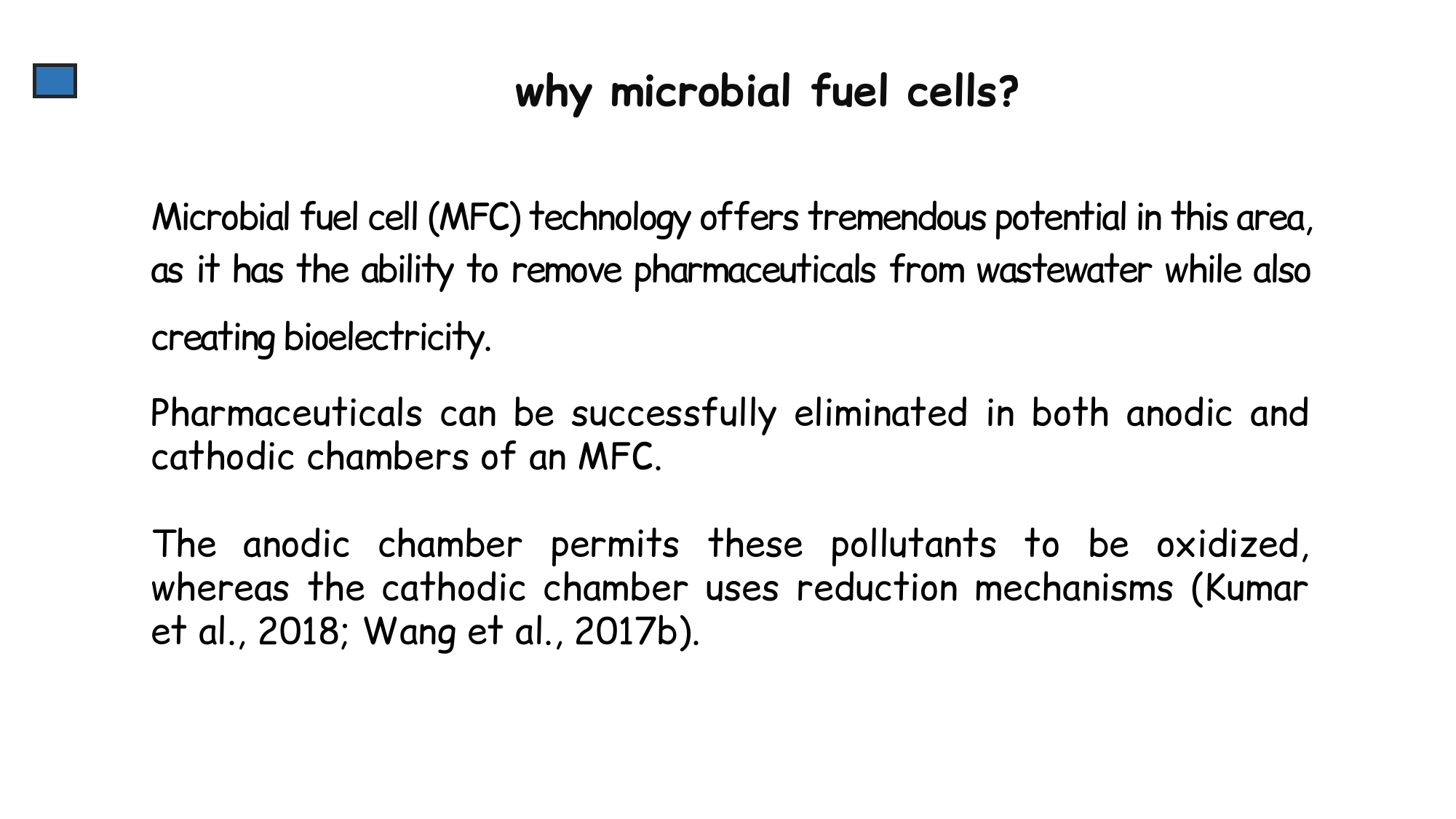

why microbial fuel cells?

Microbial fuel cell (MFC) technology offers tremendous potential in this area, as it has the ability to remove pharmaceuticals from wastewater while also creating bioelectricity.
Pharmaceuticals can be successfully eliminated in both anodic and cathodic chambers of an MFC.

The anodic chamber permits these pollutants to be oxidized, whereas the cathodic chamber uses reduction mechanisms (Kumar et al., 2018; Wang et al., 2017b).